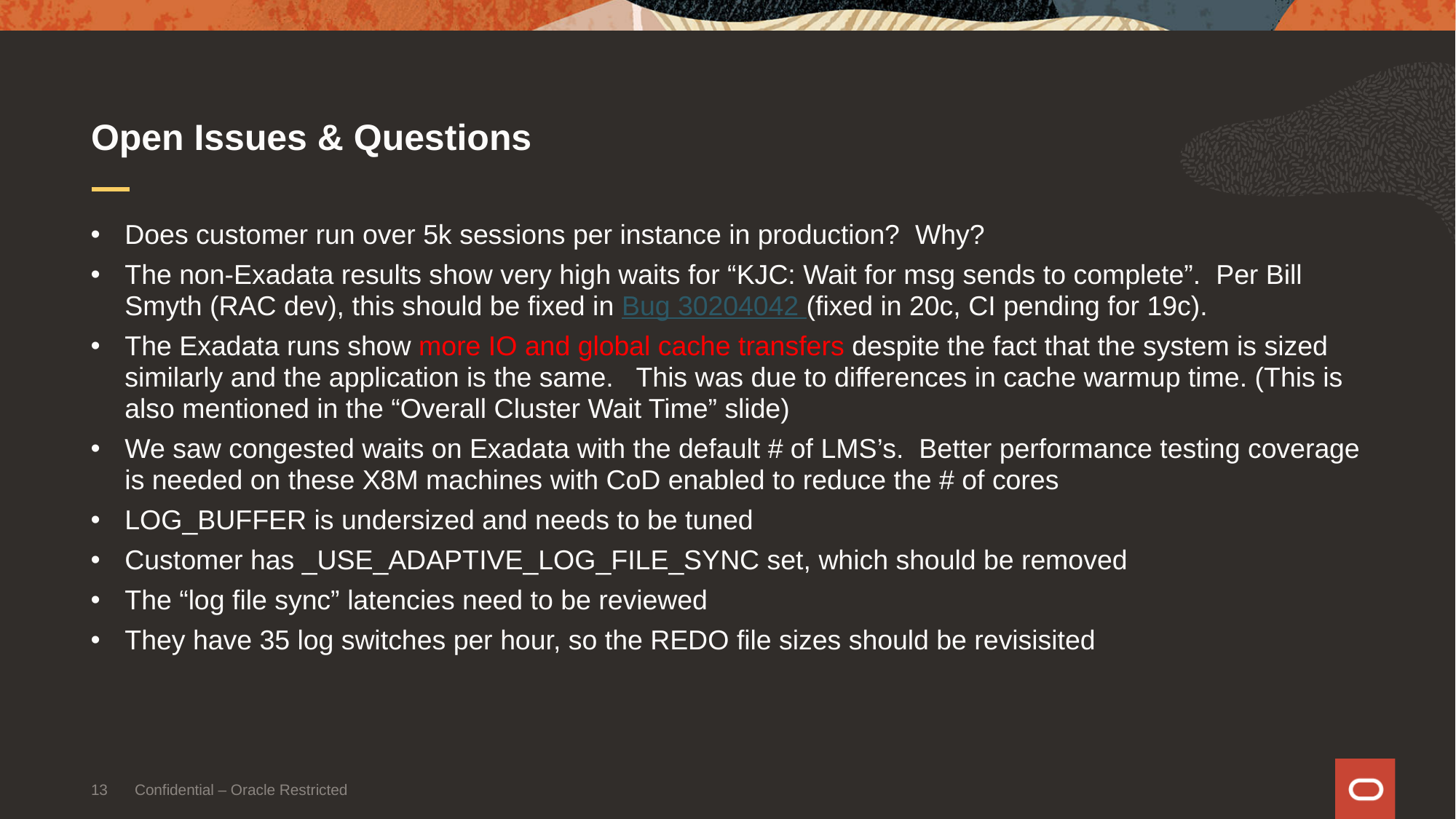

# Open Issues & Questions
Does customer run over 5k sessions per instance in production?  Why?
The non-Exadata results show very high waits for “KJC: Wait for msg sends to complete”.  Per Bill Smyth (RAC dev), this should be fixed in Bug 30204042 (fixed in 20c, CI pending for 19c).
The Exadata runs show more IO and global cache transfers despite the fact that the system is sized similarly and the application is the same.   This was due to differences in cache warmup time. (This is also mentioned in the “Overall Cluster Wait Time” slide)
We saw congested waits on Exadata with the default # of LMS’s.  Better performance testing coverage is needed on these X8M machines with CoD enabled to reduce the # of cores
LOG_BUFFER is undersized and needs to be tuned
Customer has _USE_ADAPTIVE_LOG_FILE_SYNC set, which should be removed
The “log file sync” latencies need to be reviewed
They have 35 log switches per hour, so the REDO file sizes should be revisisited
13
Confidential – Oracle Restricted